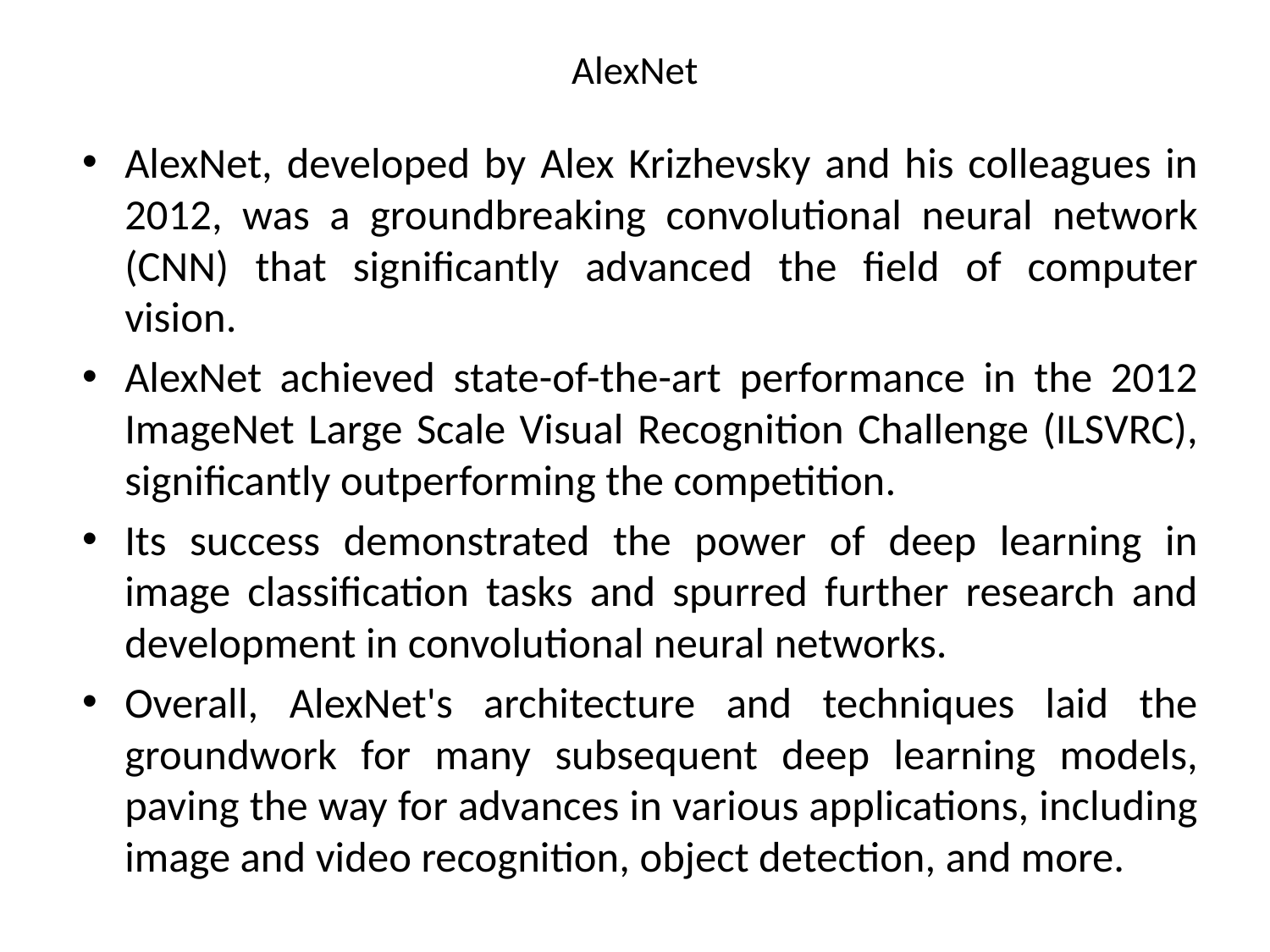

# AlexNet
AlexNet, developed by Alex Krizhevsky and his colleagues in 2012, was a groundbreaking convolutional neural network (CNN) that significantly advanced the field of computer vision.
AlexNet achieved state-of-the-art performance in the 2012 ImageNet Large Scale Visual Recognition Challenge (ILSVRC), significantly outperforming the competition.
Its success demonstrated the power of deep learning in image classification tasks and spurred further research and development in convolutional neural networks.
Overall, AlexNet's architecture and techniques laid the groundwork for many subsequent deep learning models, paving the way for advances in various applications, including image and video recognition, object detection, and more.